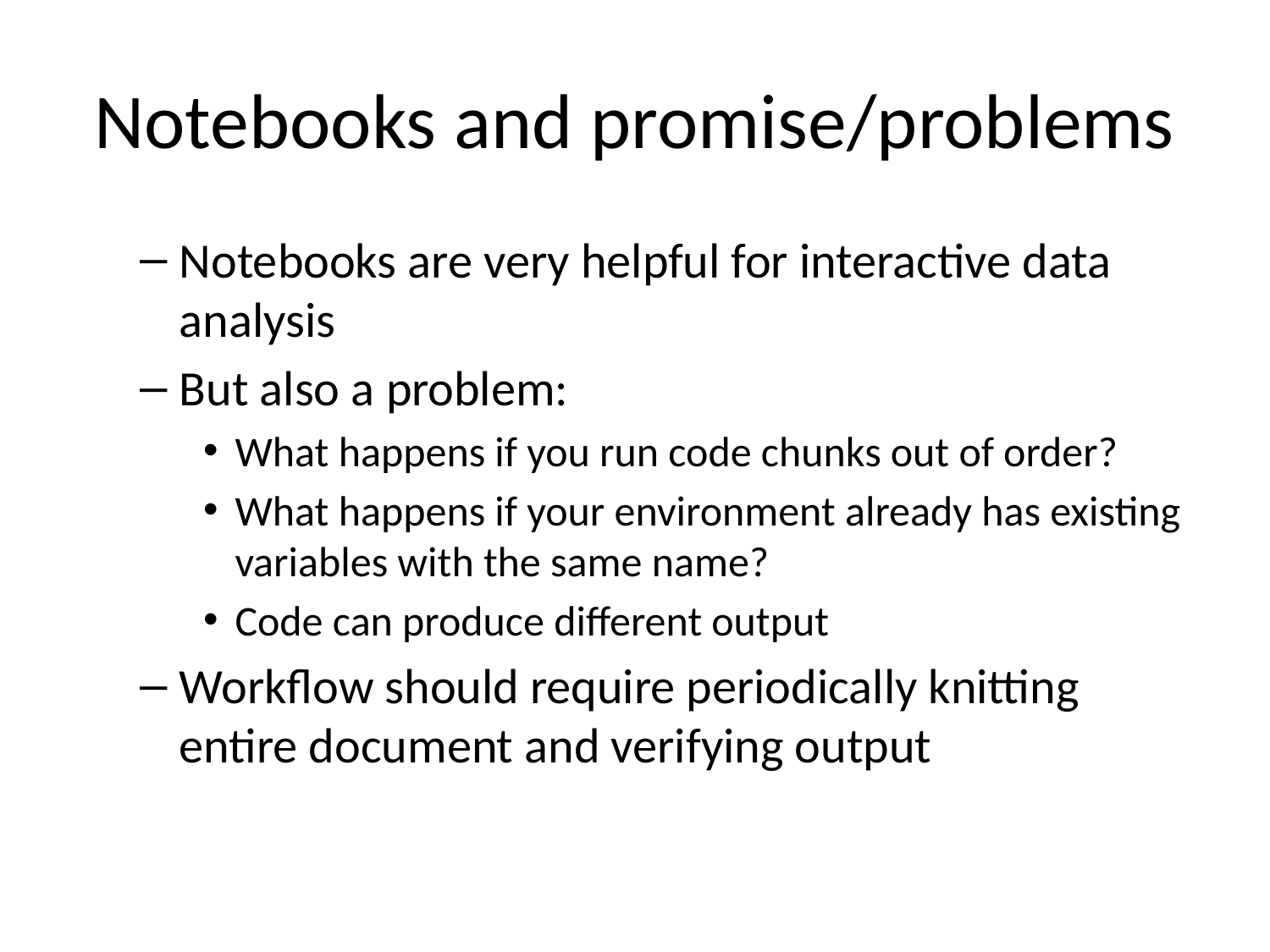

# Notebooks and promise/problems
Notebooks are very helpful for interactive data analysis
But also a problem:
What happens if you run code chunks out of order?
What happens if your environment already has existing variables with the same name?
Code can produce different output
Workflow should require periodically knitting entire document and verifying output